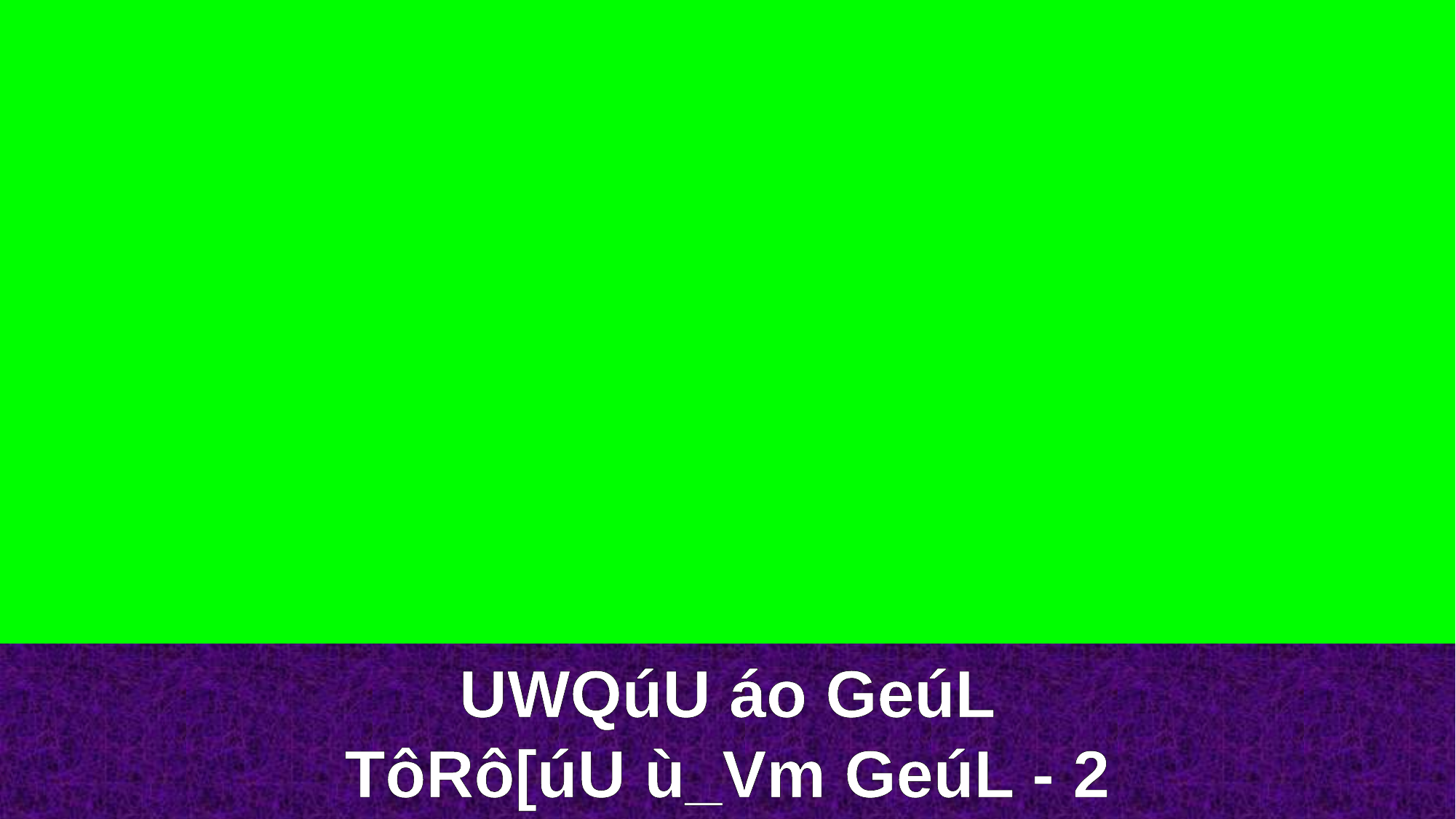

UWQúU áo GeúL
TôRô[úU ù_Vm GeúL - 2